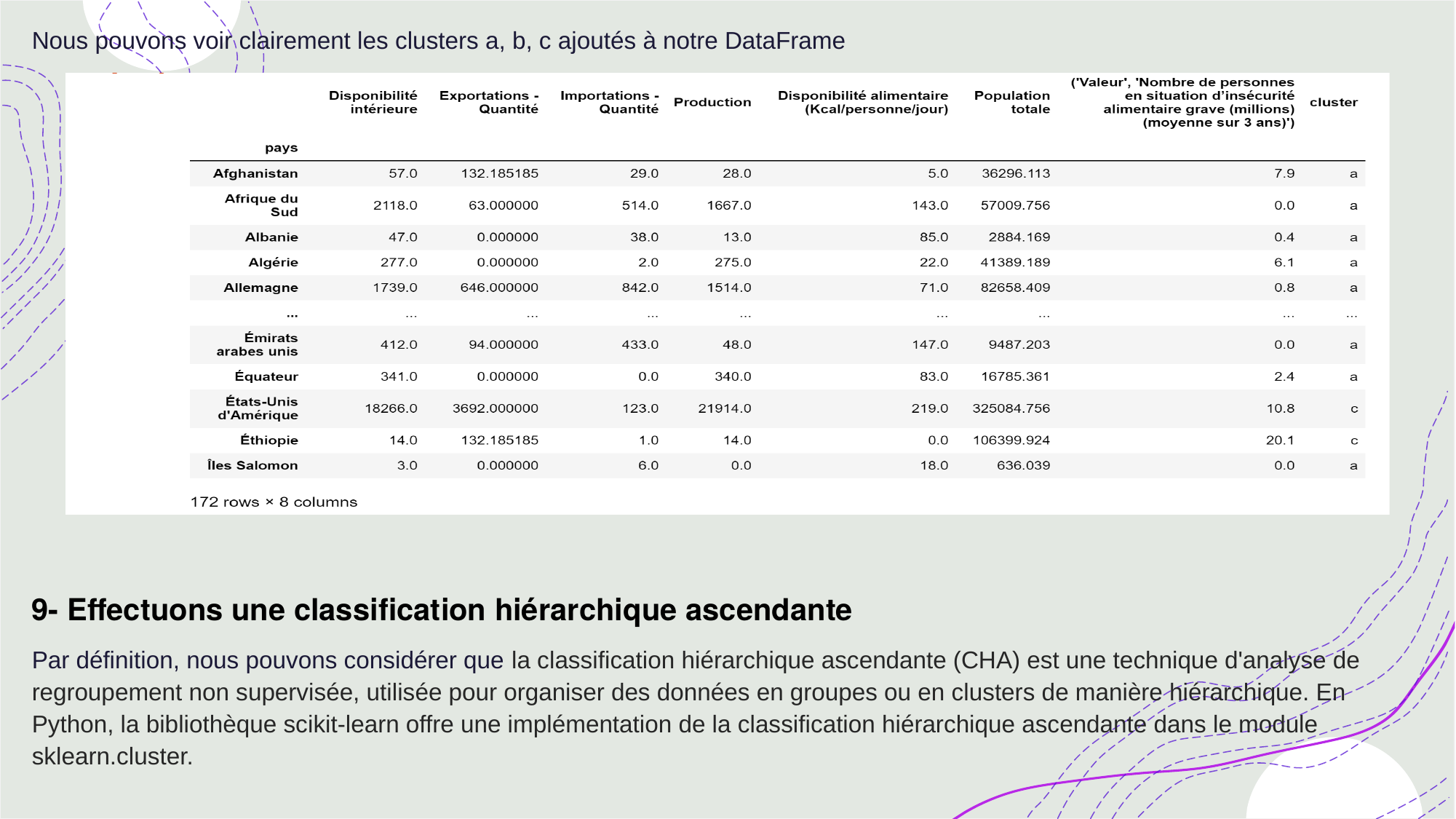

Nous pouvons voir clairement les clusters a, b, c ajoutés à notre DataFrame

9- Effectuons une classification hiérarchique ascendante
Par définition, nous pouvons considérer que la classification hiérarchique ascendante (CHA) est une technique d'analyse de regroupement non supervisée, utilisée pour organiser des données en groupes ou en clusters de manière hiérarchique. En Python, la bibliothèque scikit-learn offre une implémentation de la classification hiérarchique ascendante dans le module sklearn.cluster.